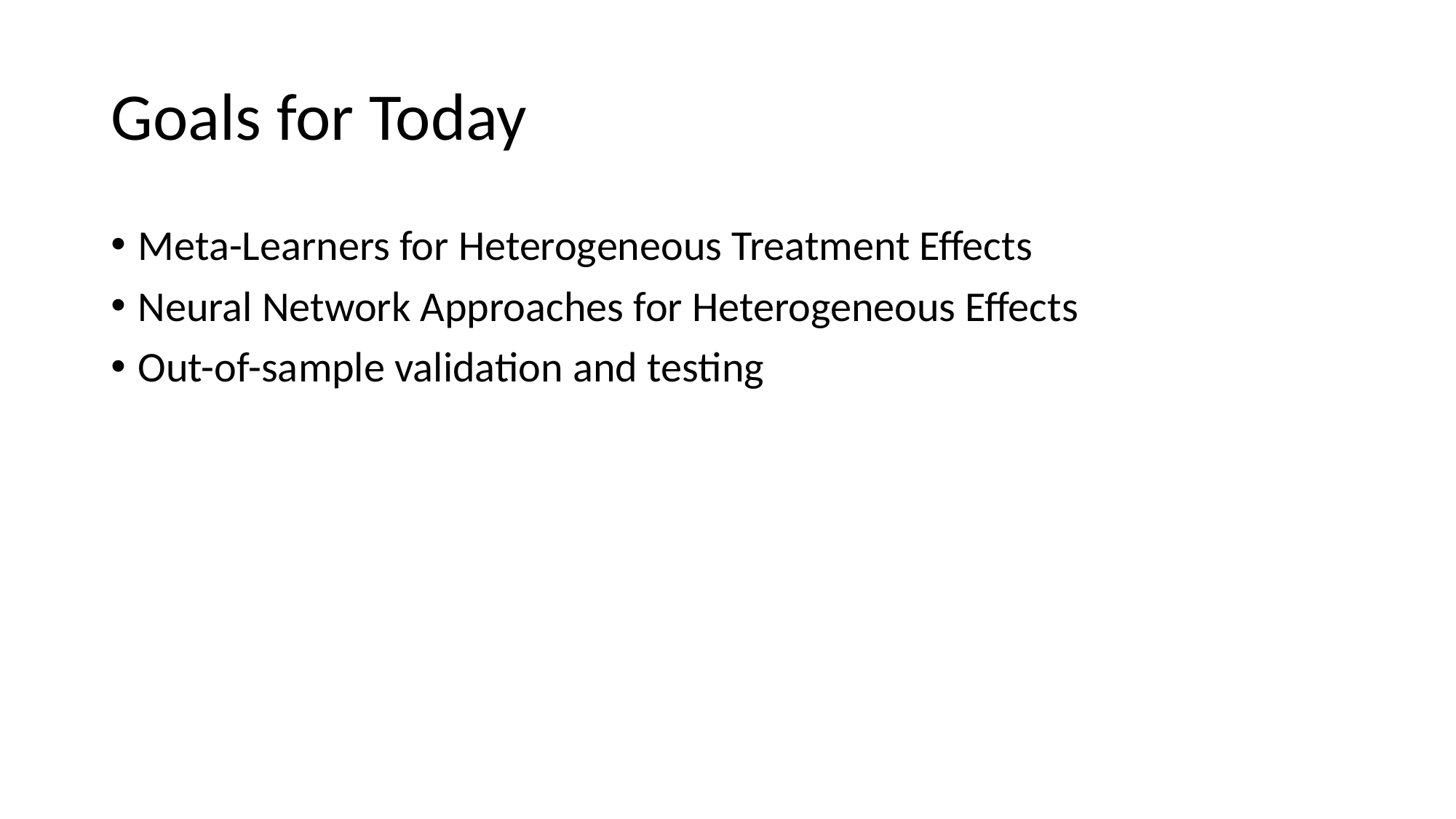

# Goals for Today
Meta-Learners for Heterogeneous Treatment Effects
Neural Network Approaches for Heterogeneous Effects
Out-of-sample validation and testing